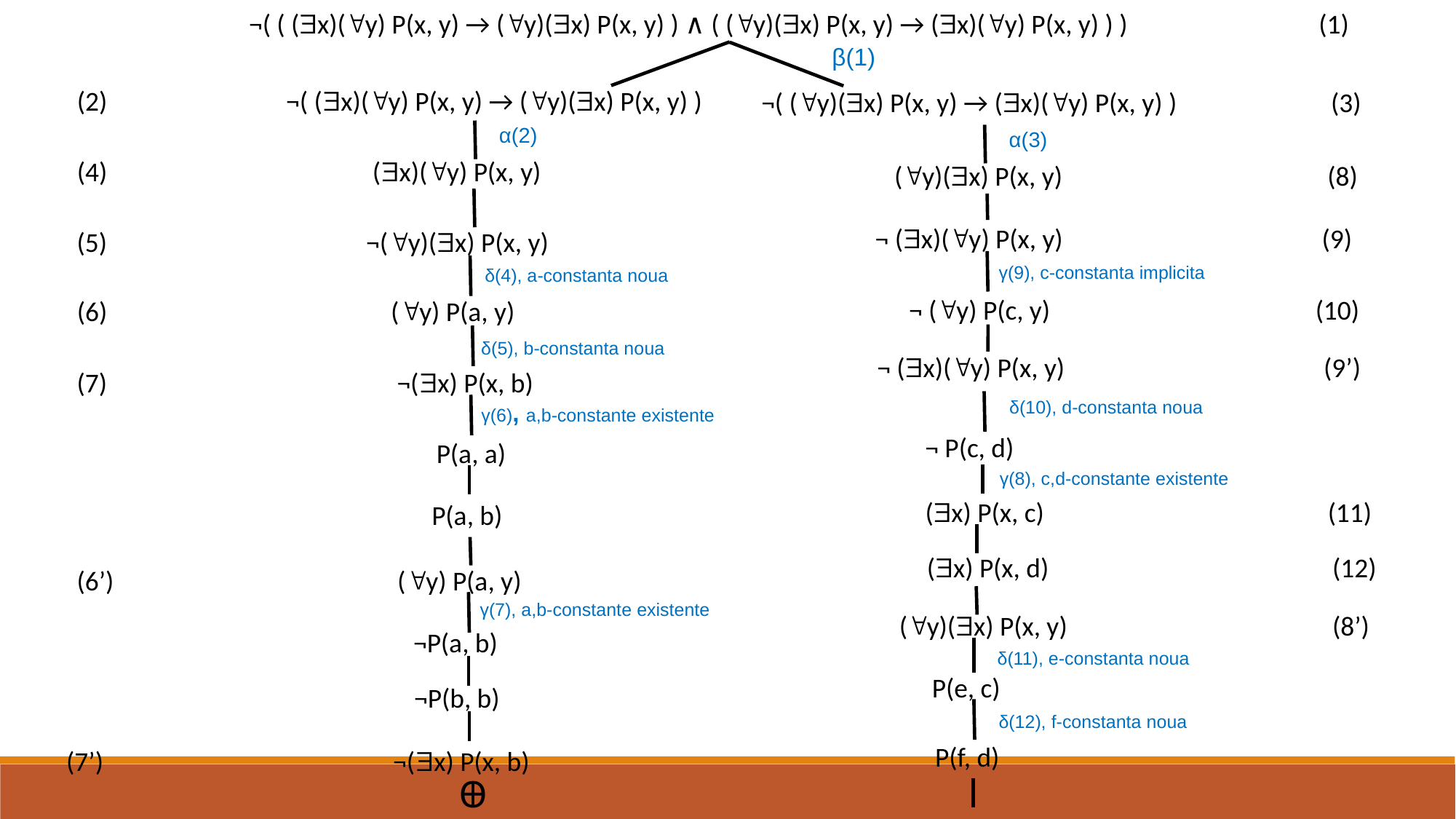

¬( ( (∃x)(∀y) P(x, y) → (∀y)(∃x) P(x, y) ) ∧ ( (∀y)(∃x) P(x, y) → (∃x)(∀y) P(x, y) ) )                               (1)
β(1)
 (2)                             ¬( (∃x)(∀y) P(x, y) → (∀y)(∃x) P(x, y) )
¬( (∀y)(∃x) P(x, y) → (∃x)(∀y) P(x, y) )                         (3)
α(2)
α(3)
 (4)                                           (∃x)(∀y) P(x, y)
(∀y)(∃x) P(x, y)                                           (8)
  ¬ (∃x)(∀y) P(x, y)                                          (9)
  (5)                                          ¬(∀y)(∃x) P(x, y)
γ(9), c-constanta implicita
δ(4), a-constanta noua
 ¬ (∀y) P(c, y)                                           (10)
 (6)                                              (∀y) P(a, y)
δ(5), b-constanta noua
¬ (∃x)(∀y) P(x, y)                                          (9’)
 (7)                                               ¬(∃x) P(x, b)
δ(10), d-constanta noua
γ(6), a,b-constante existente
¬ P(c, d)
P(a, a)
γ(8), c,d-constante existente
(∃x) P(x, c)                                              (11)
P(a, b)
(∃x) P(x, d)                                              (12)
 (6’)                                              (∀y) P(a, y)
γ(7), a,b-constante existente
(∀y)(∃x) P(x, y)                                           (8’)
¬P(a, b)
δ(11), e-constanta noua
P(e, c)
¬P(b, b)
δ(12), f-constanta noua
P(f, d)
 (7’)                                               ¬(∃x) P(x, b)
Ꚛ